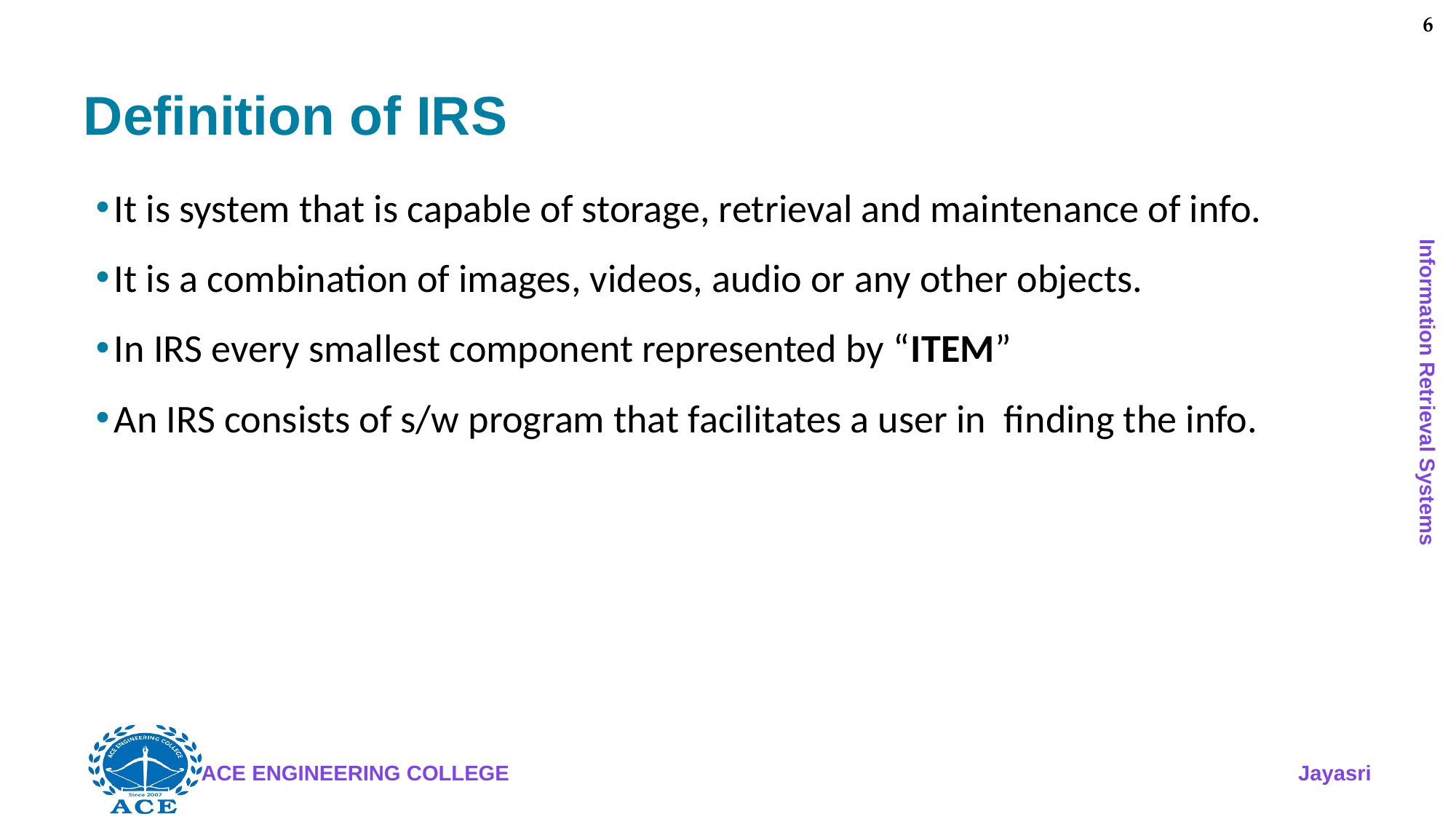

6
# Definition of IRS
It is system that is capable of storage, retrieval and maintenance of info.
It is a combination of images, videos, audio or any other objects.
In IRS every smallest component represented by “ITEM”
An IRS consists of s/w program that facilitates a user in  finding the info.